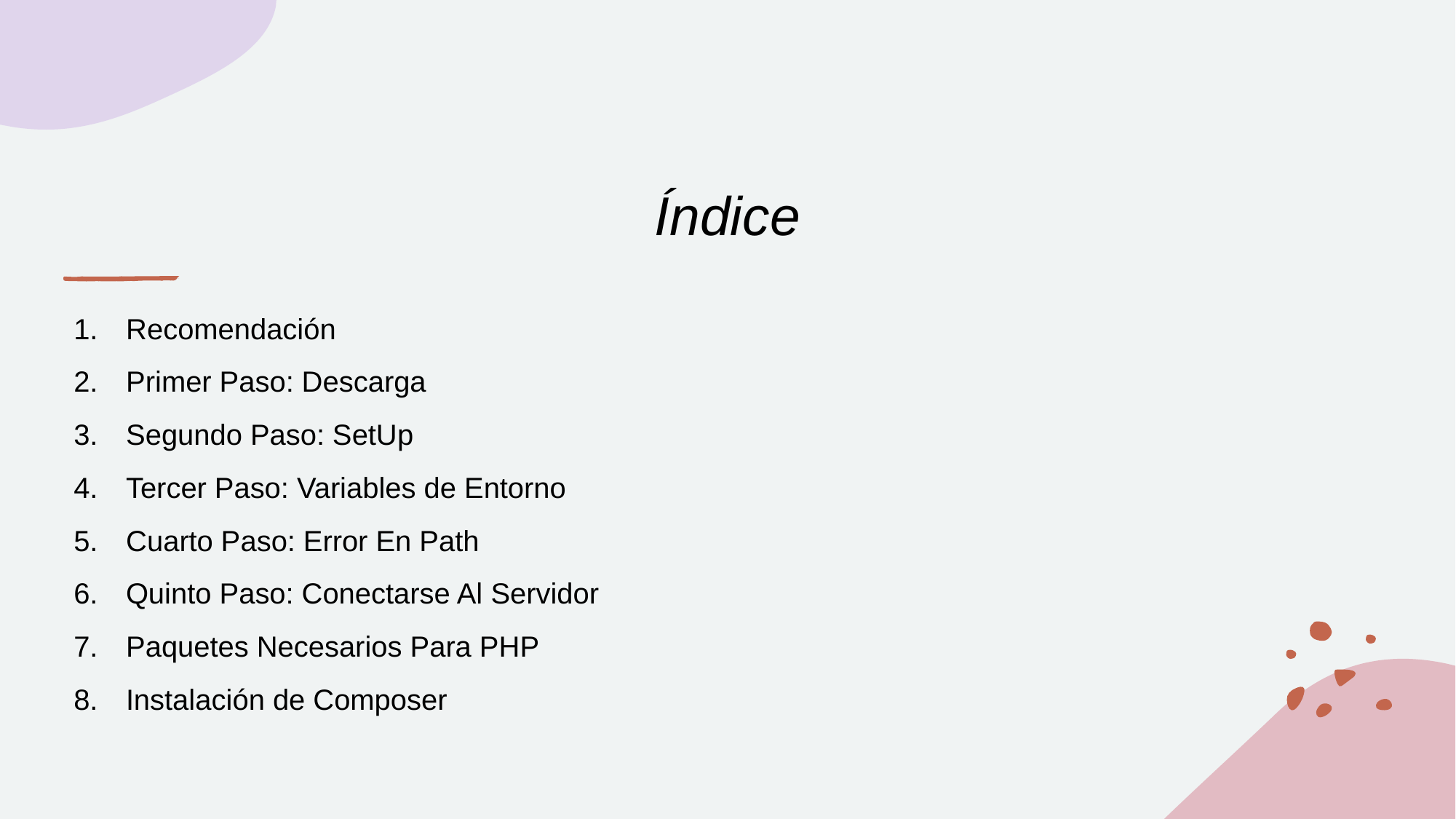

# Índice
Recomendación
Primer Paso: Descarga
Segundo Paso: SetUp
Tercer Paso: Variables de Entorno
Cuarto Paso: Error En Path
Quinto Paso: Conectarse Al Servidor
Paquetes Necesarios Para PHP
Instalación de Composer